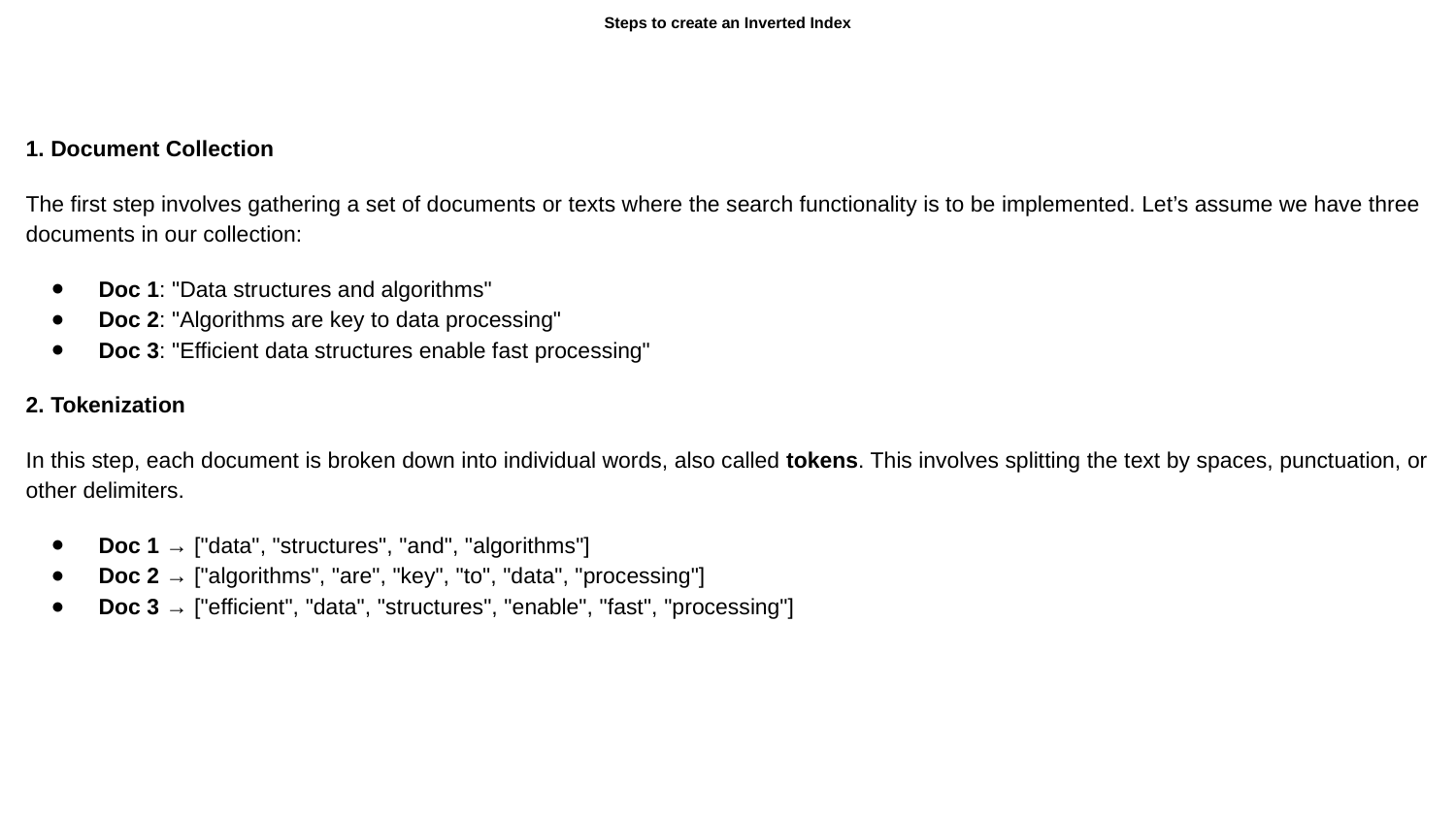

# Steps to create an Inverted Index
1. Document Collection
The first step involves gathering a set of documents or texts where the search functionality is to be implemented. Let’s assume we have three documents in our collection:
Doc 1: "Data structures and algorithms"
Doc 2: "Algorithms are key to data processing"
Doc 3: "Efficient data structures enable fast processing"
2. Tokenization
In this step, each document is broken down into individual words, also called tokens. This involves splitting the text by spaces, punctuation, or other delimiters.
Doc 1 → ["data", "structures", "and", "algorithms"]
Doc 2 → ["algorithms", "are", "key", "to", "data", "processing"]
Doc 3 → ["efficient", "data", "structures", "enable", "fast", "processing"]